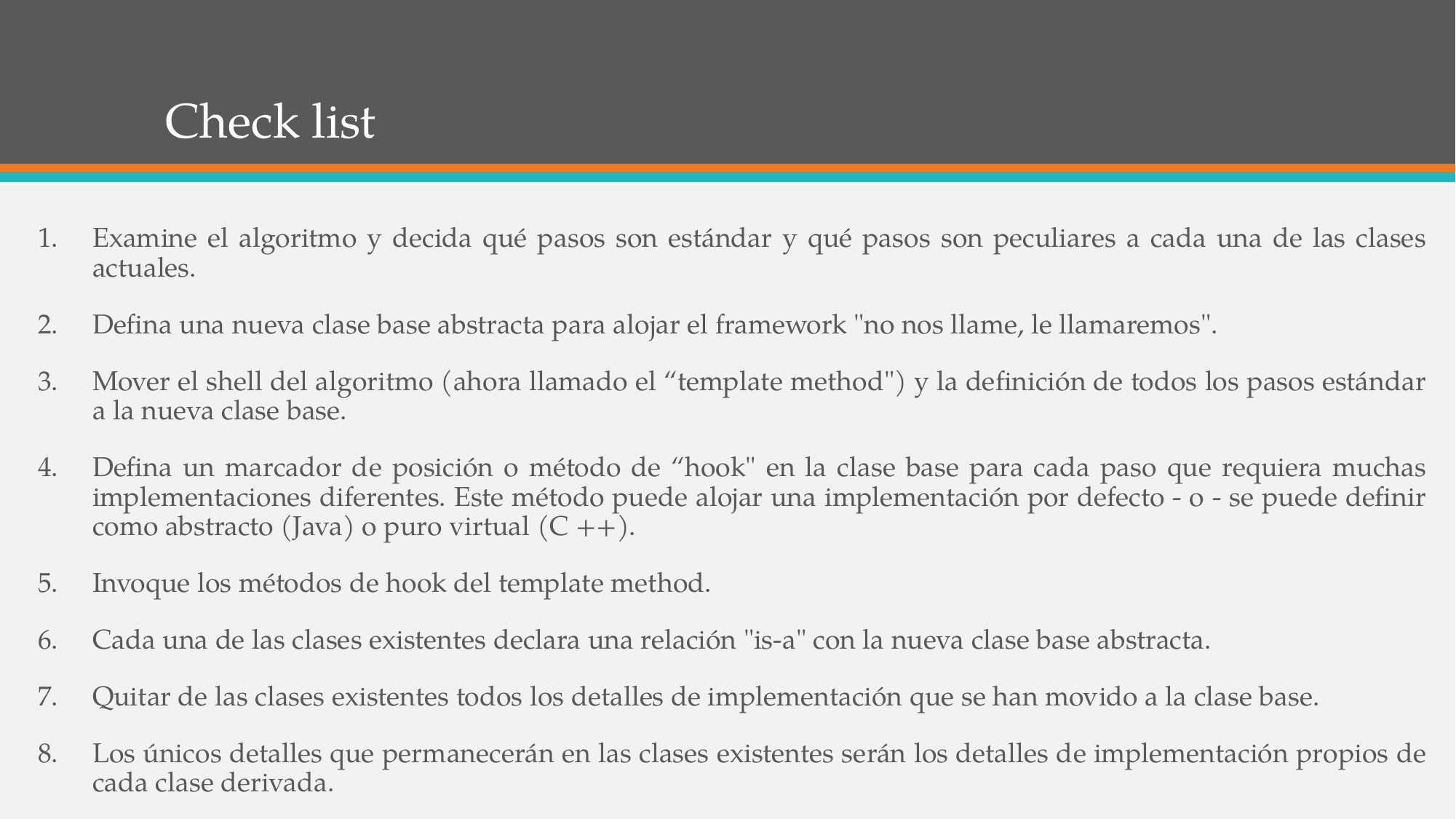

# Check list
Examine el algoritmo y decida qué pasos son estándar y qué pasos son peculiares a cada una de las clases actuales.
Defina una nueva clase base abstracta para alojar el framework "no nos llame, le llamaremos".
Mover el shell del algoritmo (ahora llamado el “template method") y la definición de todos los pasos estándar a la nueva clase base.
Defina un marcador de posición o método de “hook" en la clase base para cada paso que requiera muchas implementaciones diferentes. Este método puede alojar una implementación por defecto - o - se puede definir como abstracto (Java) o puro virtual (C ++).
Invoque los métodos de hook del template method.
Cada una de las clases existentes declara una relación "is-a" con la nueva clase base abstracta.
Quitar de las clases existentes todos los detalles de implementación que se han movido a la clase base.
Los únicos detalles que permanecerán en las clases existentes serán los detalles de implementación propios de cada clase derivada.